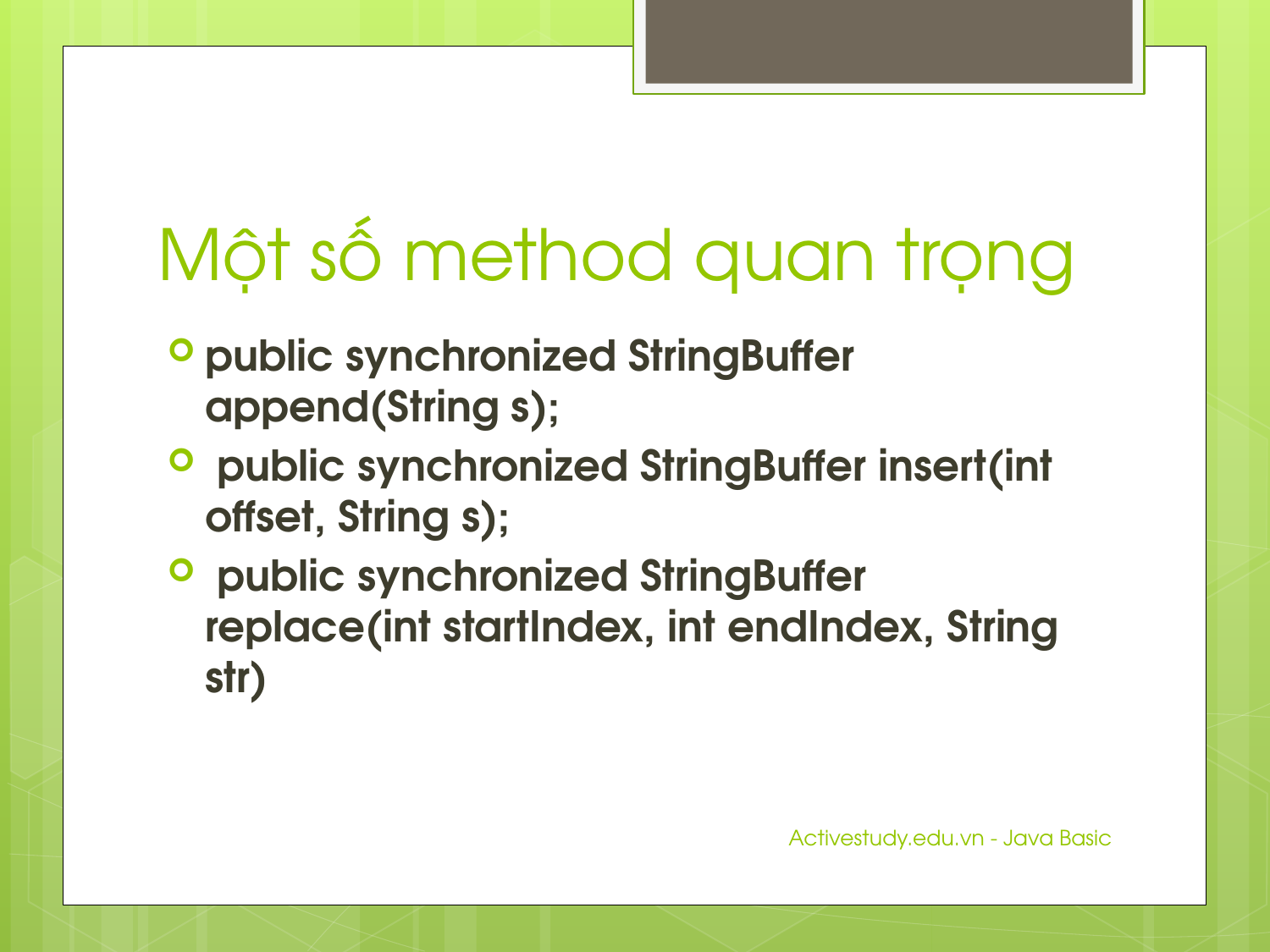

# Một số method quan trọng
public synchronized StringBuffer append(String s);
 public synchronized StringBuffer insert(int offset, String s);
 public synchronized StringBuffer replace(int startIndex, int endIndex, String str)

Activestudy.edu.vn - Java Basic